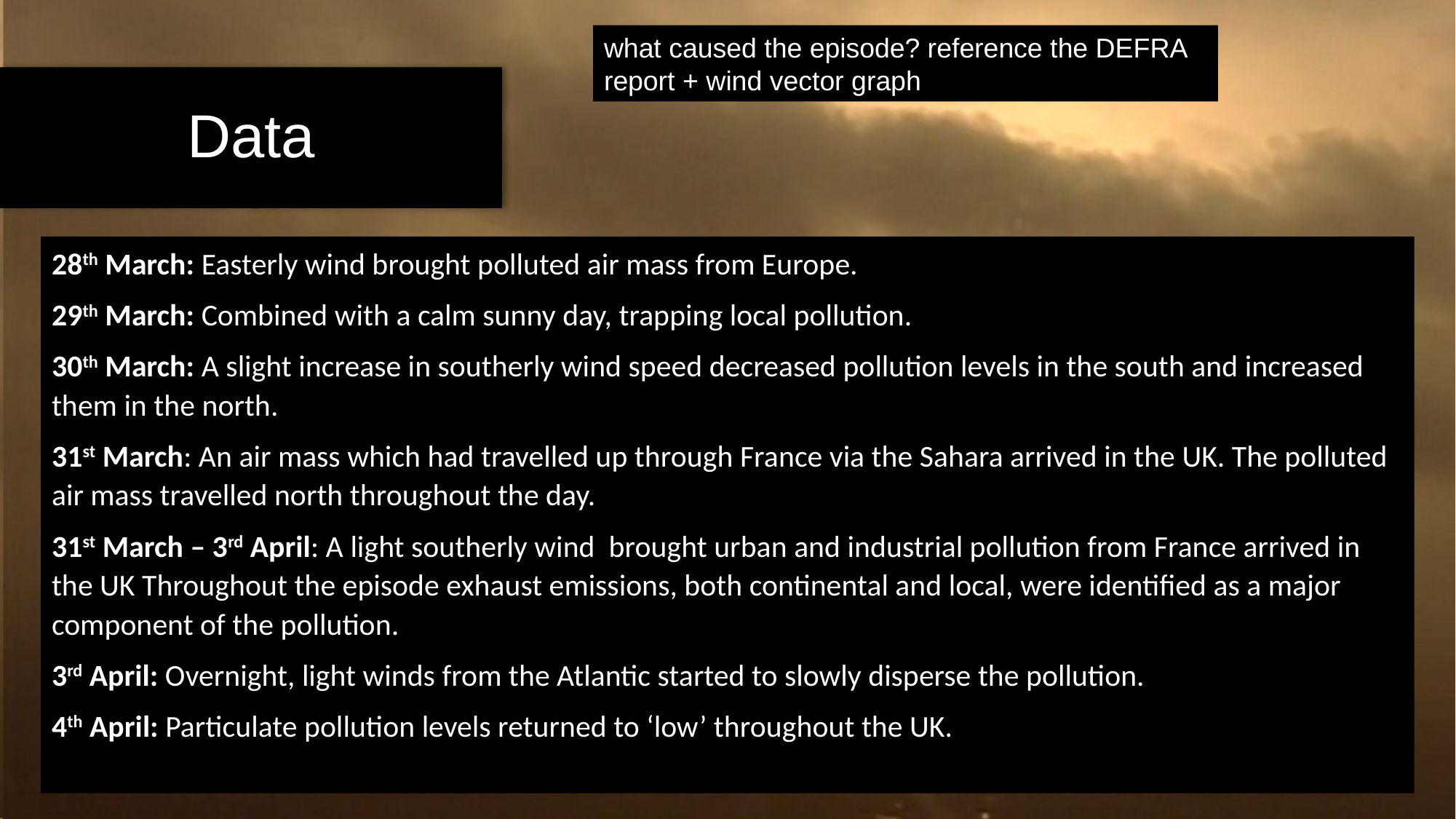

what caused the episode? reference the DEFRA report + wind vector graph
Data
28th March: Easterly wind brought polluted air mass from Europe.
29th March: Combined with a calm sunny day, trapping local pollution.
30th March: A slight increase in southerly wind speed decreased pollution levels in the south and increased them in the north.
31st March: An air mass which had travelled up through France via the Sahara arrived in the UK. The polluted air mass travelled north throughout the day.
31st March – 3rd April: A light southerly wind  brought urban and industrial pollution from France arrived in the UK Throughout the episode exhaust emissions, both continental and local, were identified as a major component of the pollution.
3rd April: Overnight, light winds from the Atlantic started to slowly disperse the pollution.
4th April: Particulate pollution levels returned to ‘low’ throughout the UK.

Defra Report day by day

just Kensington? just more pollution?

splitting into two, 27/4 to 31st and 31st to 4th